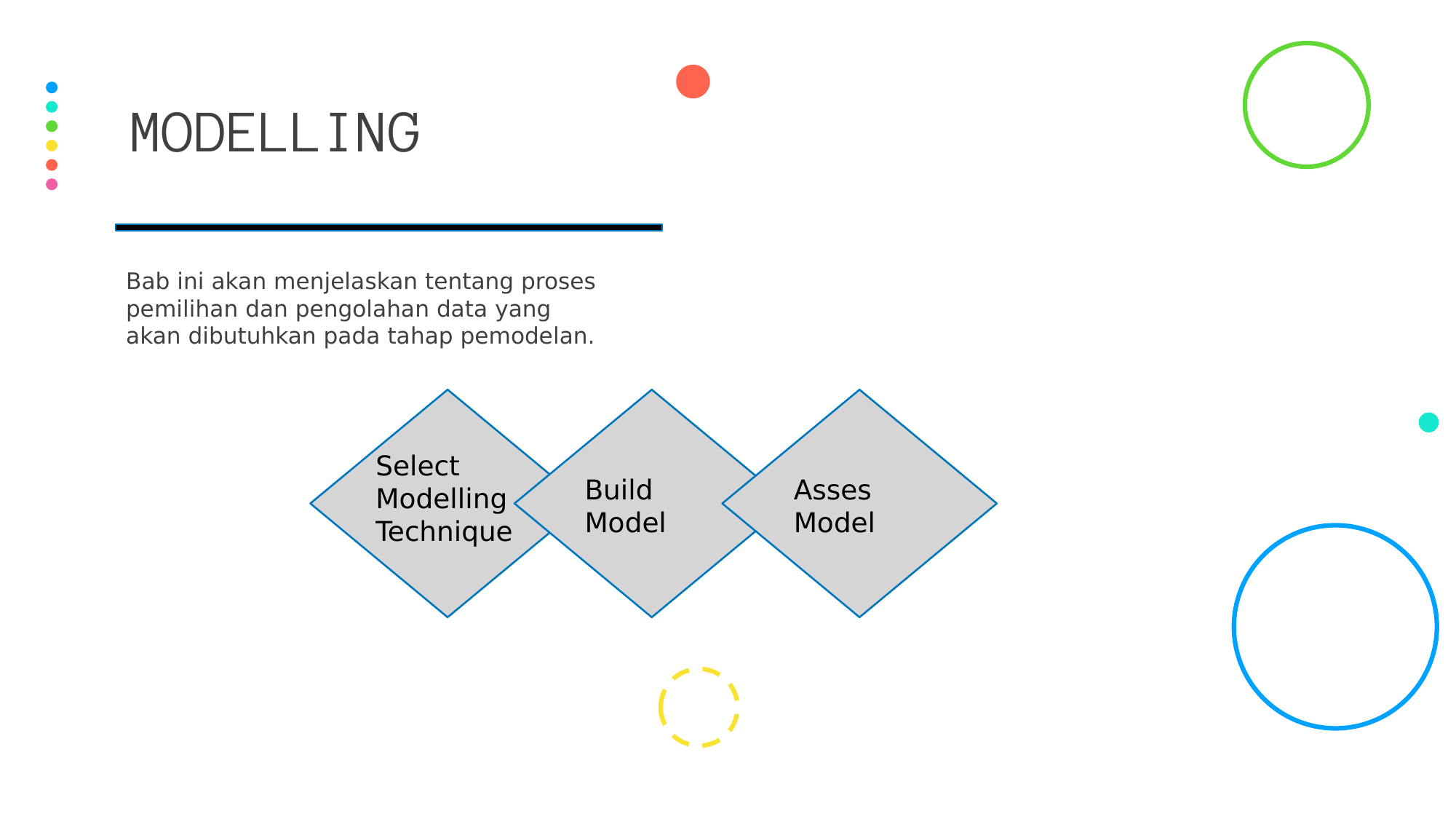

# modelling

Bab ini akan menjelaskan tentang proses pemilihan dan pengolahan data yang akan dibutuhkan pada tahap pemodelan.

Select
Modelling
Technique
Asses
Model
Build
Model